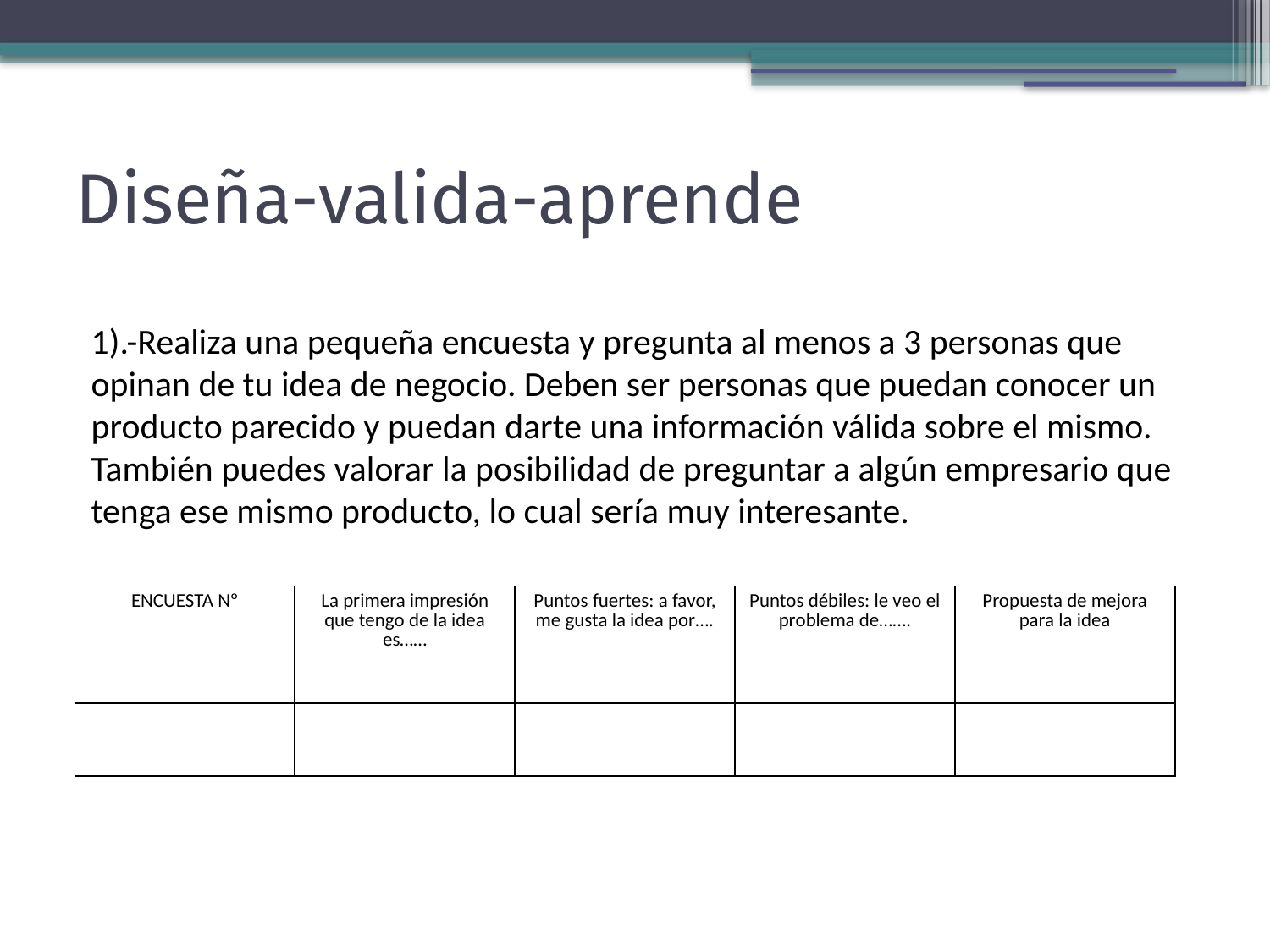

Diseña-valida-aprende
1).-Realiza una pequeña encuesta y pregunta al menos a 3 personas que opinan de tu idea de negocio. Deben ser personas que puedan conocer un producto parecido y puedan darte una información válida sobre el mismo. También puedes valorar la posibilidad de preguntar a algún empresario que tenga ese mismo producto, lo cual sería muy interesante.

| ENCUESTA Nº | La primera impresión que tengo de la idea es…… | Puntos fuertes: a favor, me gusta la idea por…. | Puntos débiles: le veo el problema de……. | Propuesta de mejora para la idea |
| --- | --- | --- | --- | --- |
|  |  |  |  |  |